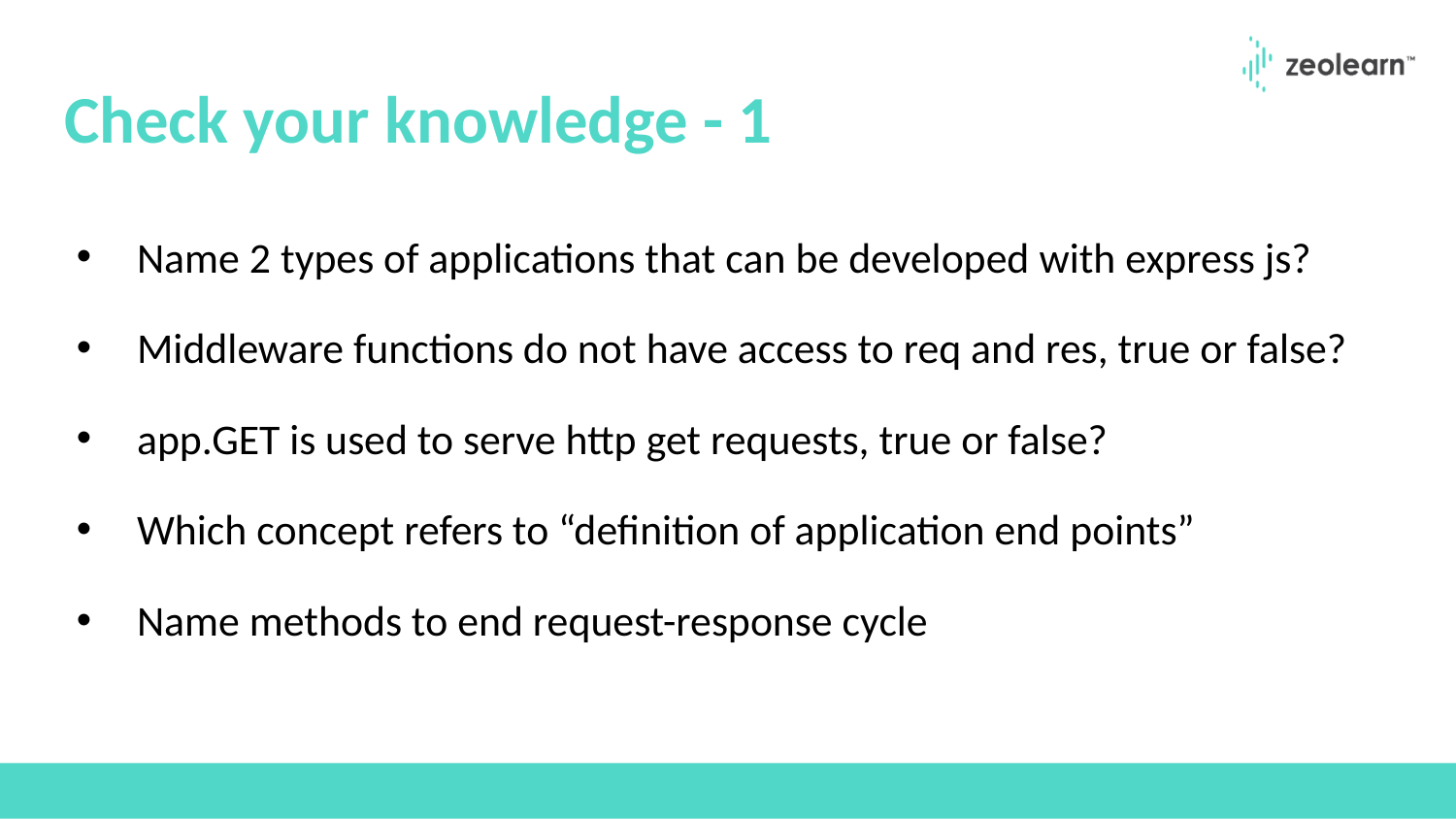

# Check your knowledge - 1
Name 2 types of applications that can be developed with express js?
Middleware functions do not have access to req and res, true or false?
app.GET is used to serve http get requests, true or false?
Which concept refers to “definition of application end points”
Name methods to end request-response cycle